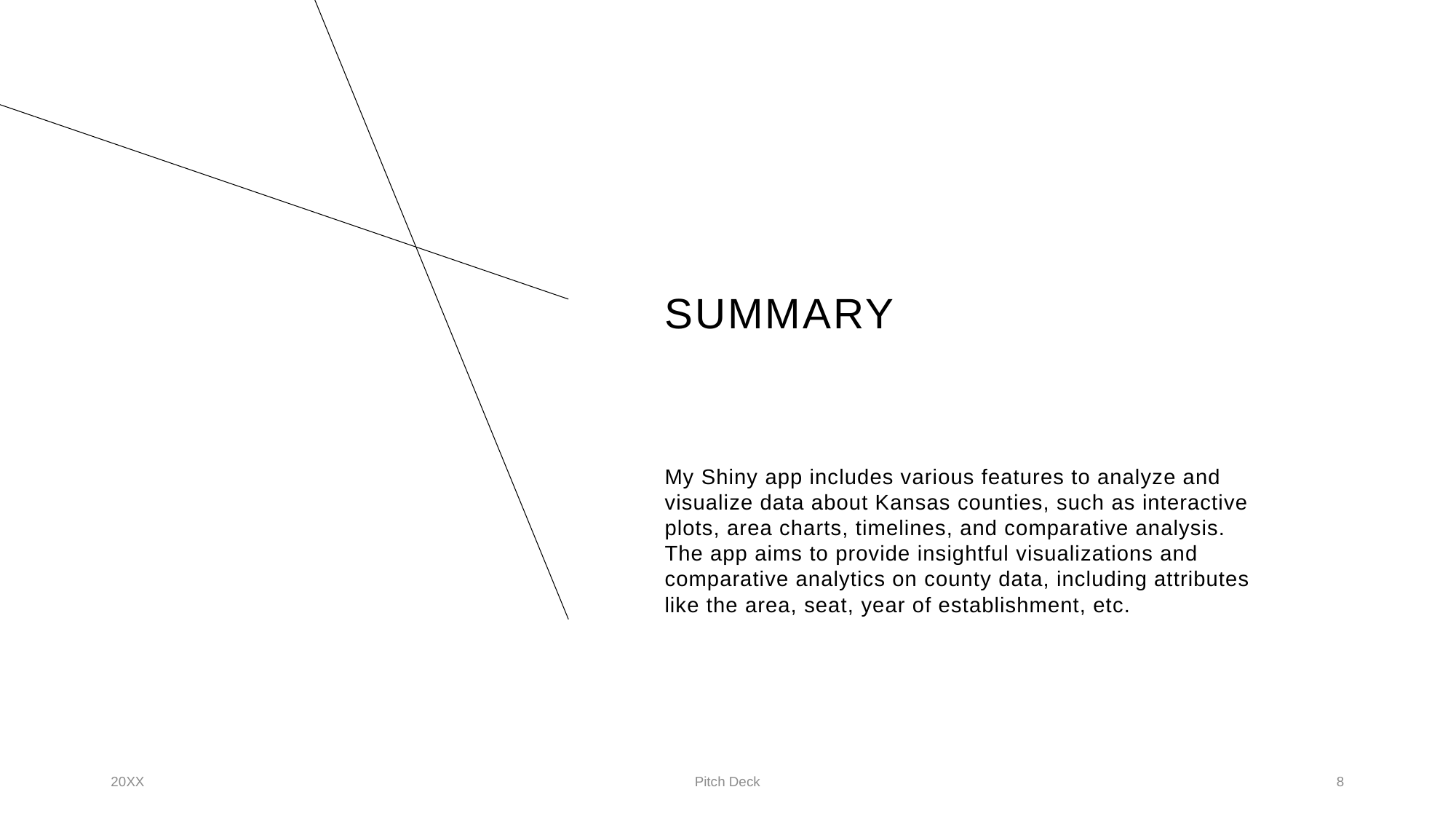

# SUMMARY
My Shiny app includes various features to analyze and visualize data about Kansas counties, such as interactive plots, area charts, timelines, and comparative analysis. The app aims to provide insightful visualizations and comparative analytics on county data, including attributes like the area, seat, year of establishment, etc.
20XX
Pitch Deck
8